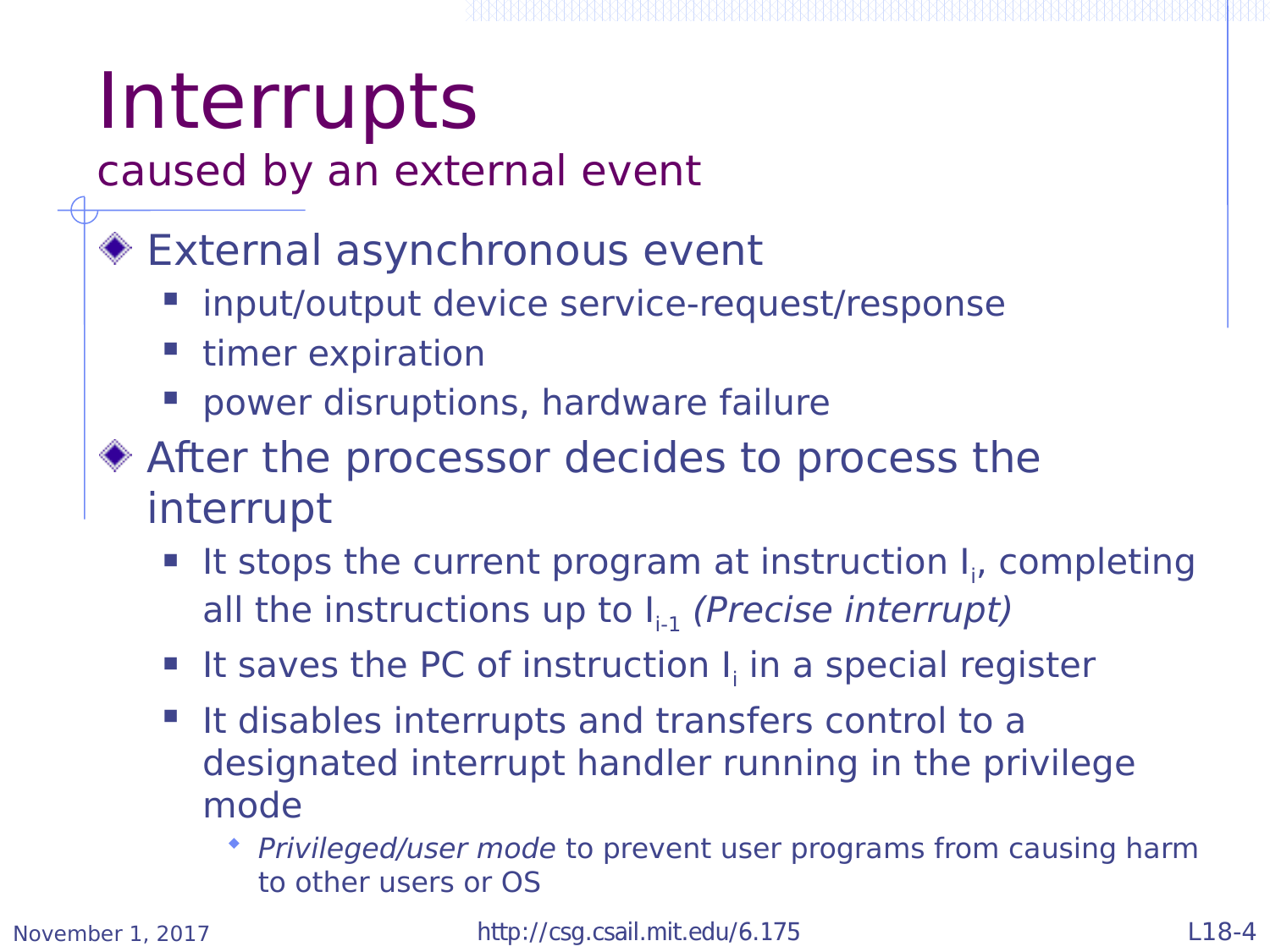

# Interrupts caused by an external event
External asynchronous event
input/output device service-request/response
timer expiration
power disruptions, hardware failure
After the processor decides to process the interrupt
It stops the current program at instruction Ii, completing all the instructions up to Ii-1 (Precise interrupt)
It saves the PC of instruction Ii in a special register
It disables interrupts and transfers control to a designated interrupt handler running in the privilege mode
Privileged/user mode to prevent user programs from causing harm to other users or OS

November 1, 2017
http://csg.csail.mit.edu/6.175
L18-4